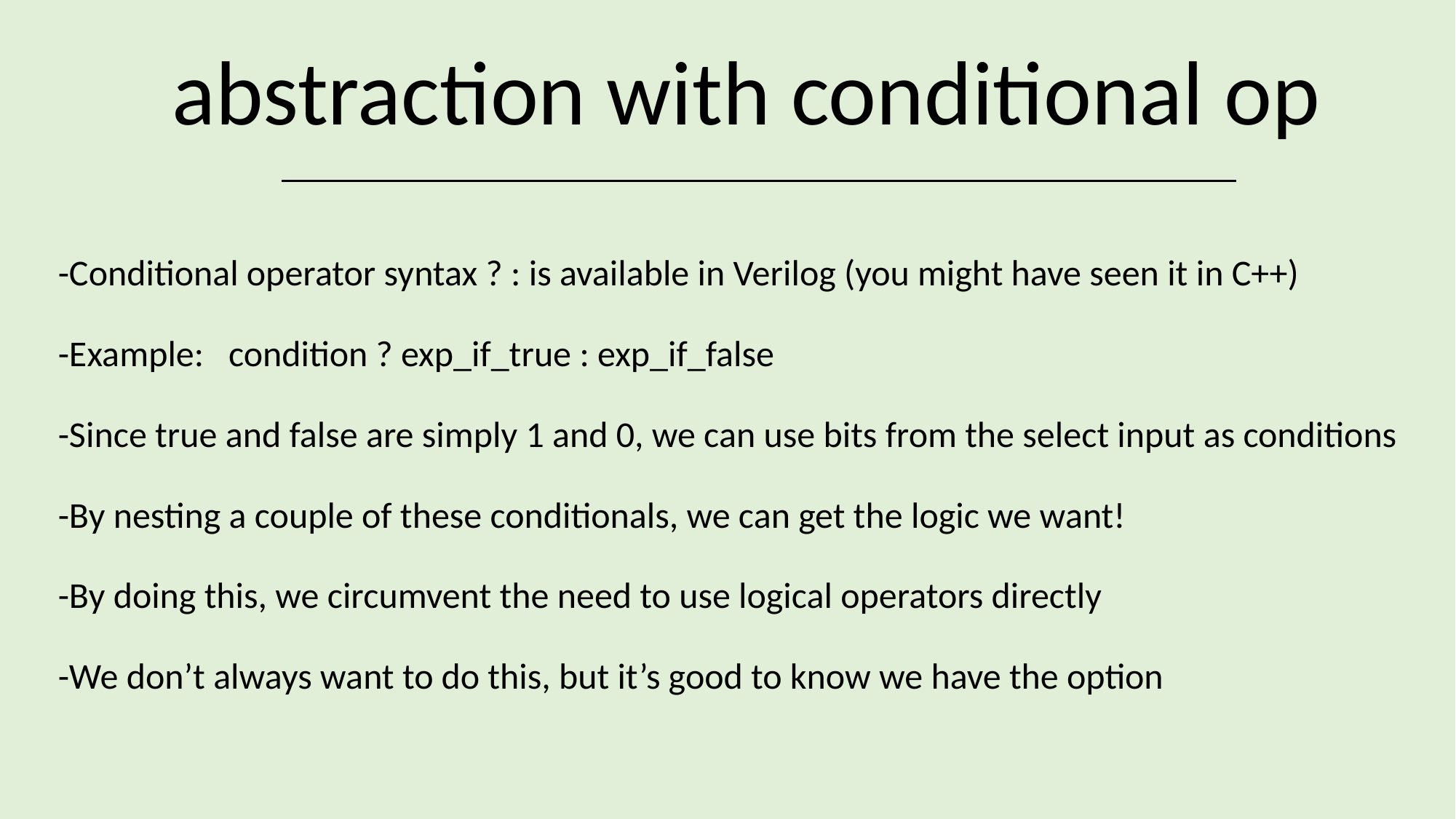

# abstraction with conditional op
-Conditional operator syntax ? : is available in Verilog (you might have seen it in C++)
-Example:   condition ? exp_if_true : exp_if_false
-Since true and false are simply 1 and 0, we can use bits from the select input as conditions
-By nesting a couple of these conditionals, we can get the logic we want!
-By doing this, we circumvent the need to use logical operators directly
-We don’t always want to do this, but it’s good to know we have the option